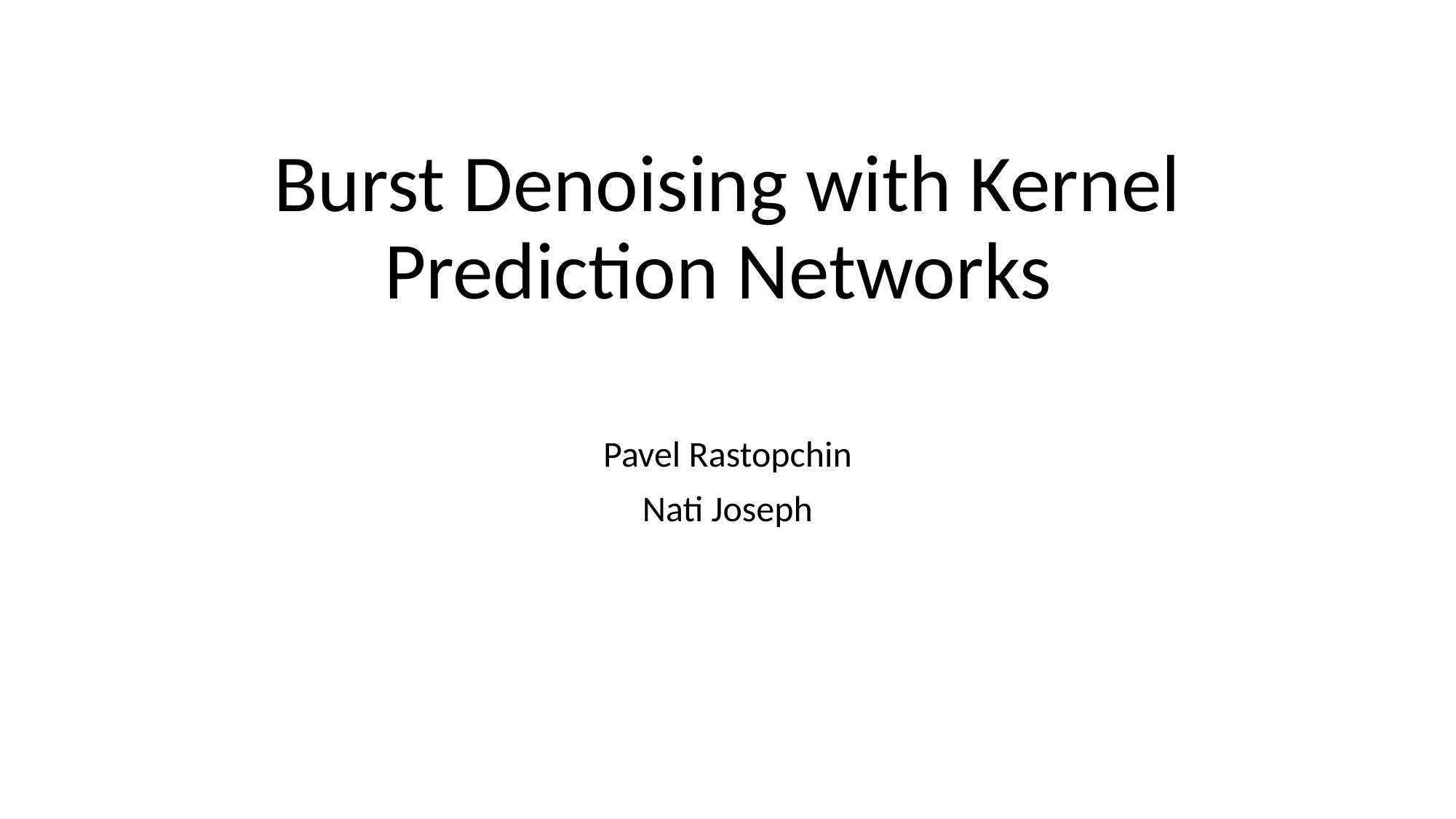

# Burst Denoising with Kernel Prediction Networks
Pavel Rastopchin
Nati Joseph